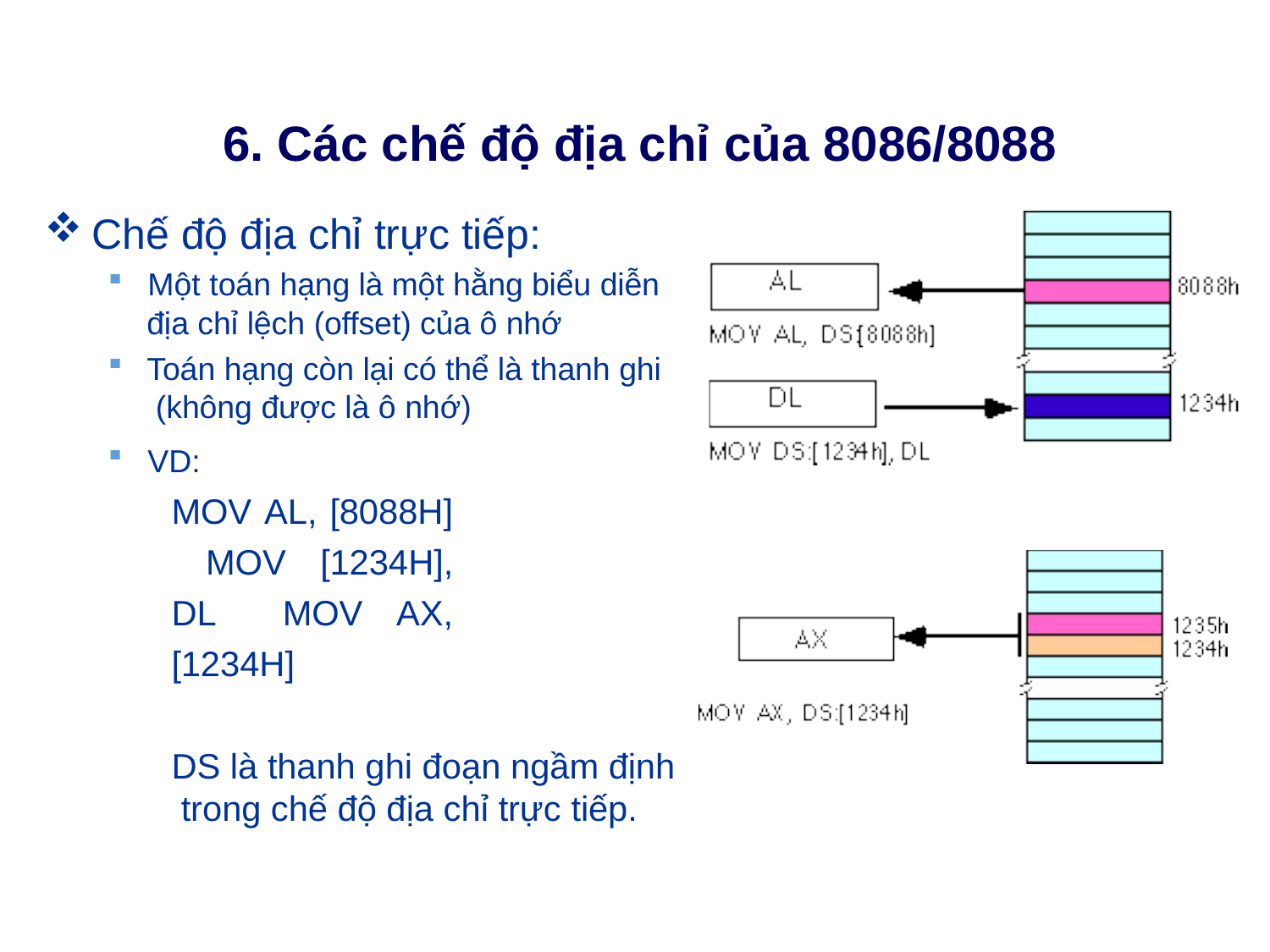

# 6. Các chế độ địa chỉ của 8086/8088
Chế độ địa chỉ trực tiếp:
Một toán hạng là một hằng biểu diễn
địa chỉ lệch (offset) của ô nhớ
Toán hạng còn lại có thể là thanh ghi  (không được là ô nhớ)
VD:
MOV AL, [8088H]  MOV [1234H], DL  MOV AX, [1234H]

DS là thanh ghi đoạn ngầm định  trong chế độ địa chỉ trực tiếp.